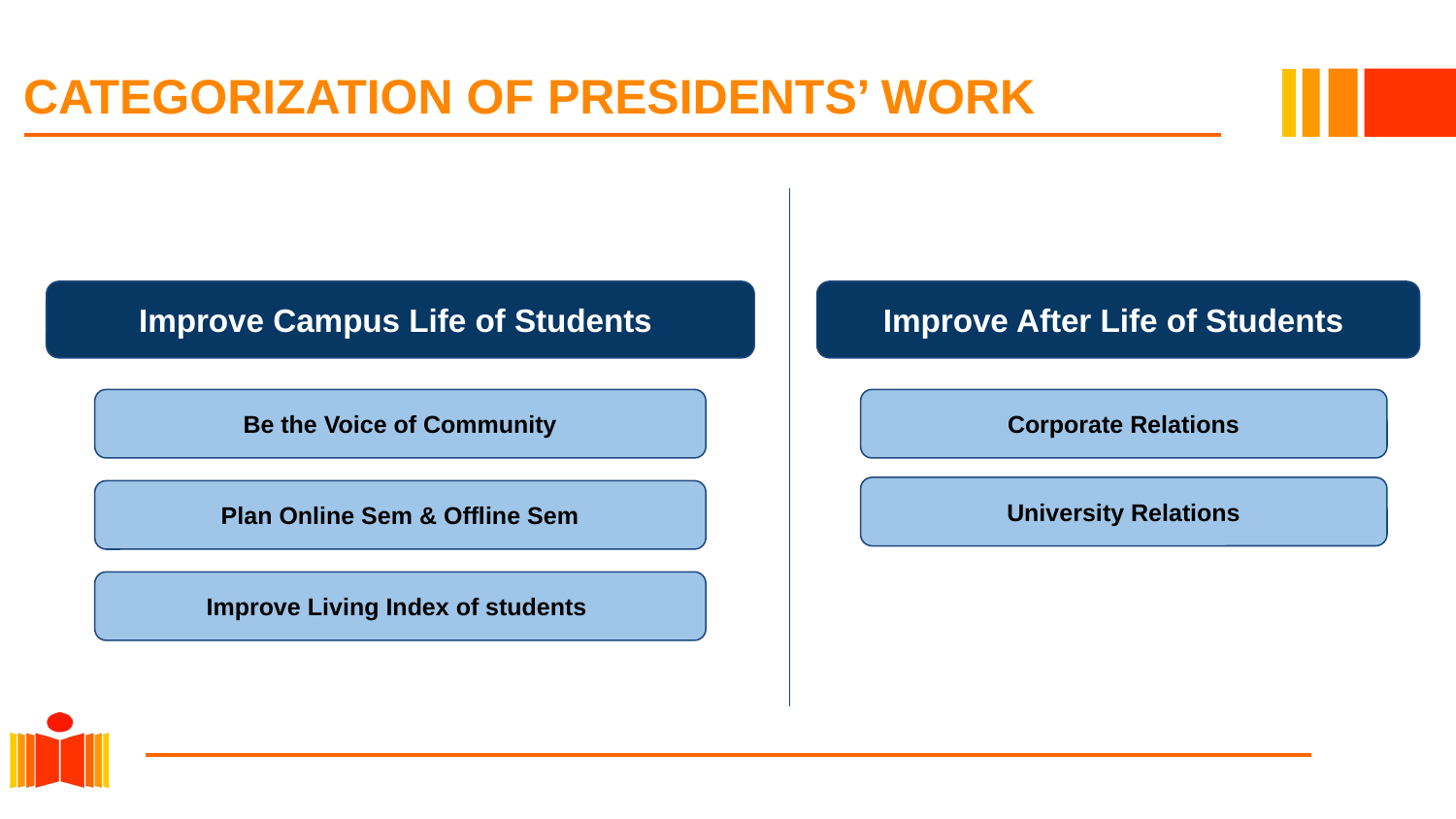

# CATEGORIZATION OF PRESIDENTS’ WORK

Improve Campus Life of Students
Improve After Life of Students
Be the Voice of Community
Corporate Relations
University Relations
Plan Online Sem & Offline Sem
Improve Living Index of students